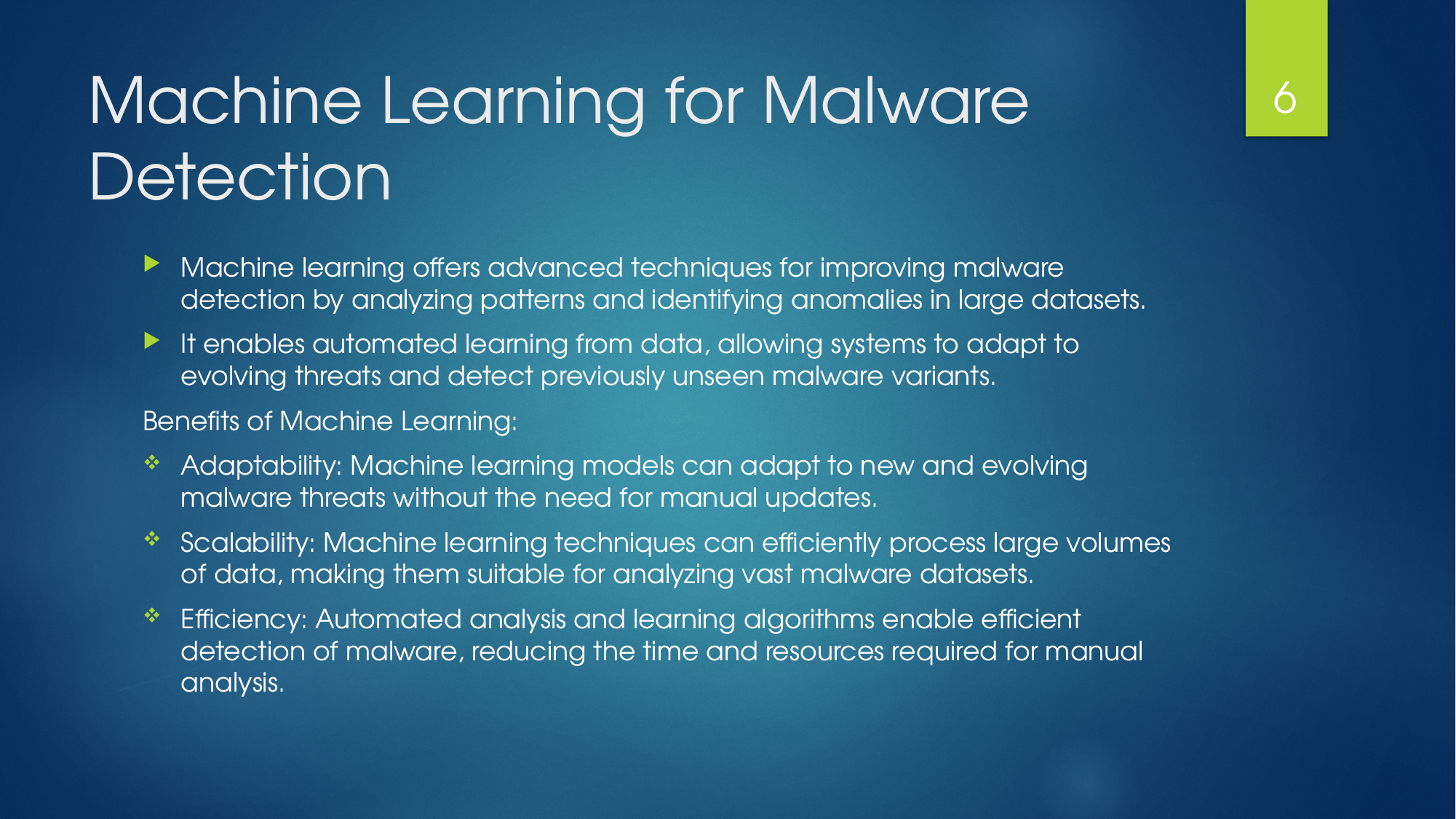

6
# Machine Learning for Malware Detection
Machine learning offers advanced techniques for improving malware detection by analyzing patterns and identifying anomalies in large datasets.
It enables automated learning from data, allowing systems to adapt to evolving threats and detect previously unseen malware variants.
Benefits of Machine Learning:
Adaptability: Machine learning models can adapt to new and evolving malware threats without the need for manual updates.
Scalability: Machine learning techniques can efficiently process large volumes of data, making them suitable for analyzing vast malware datasets.
Efficiency: Automated analysis and learning algorithms enable efficient detection of malware, reducing the time and resources required for manual analysis.